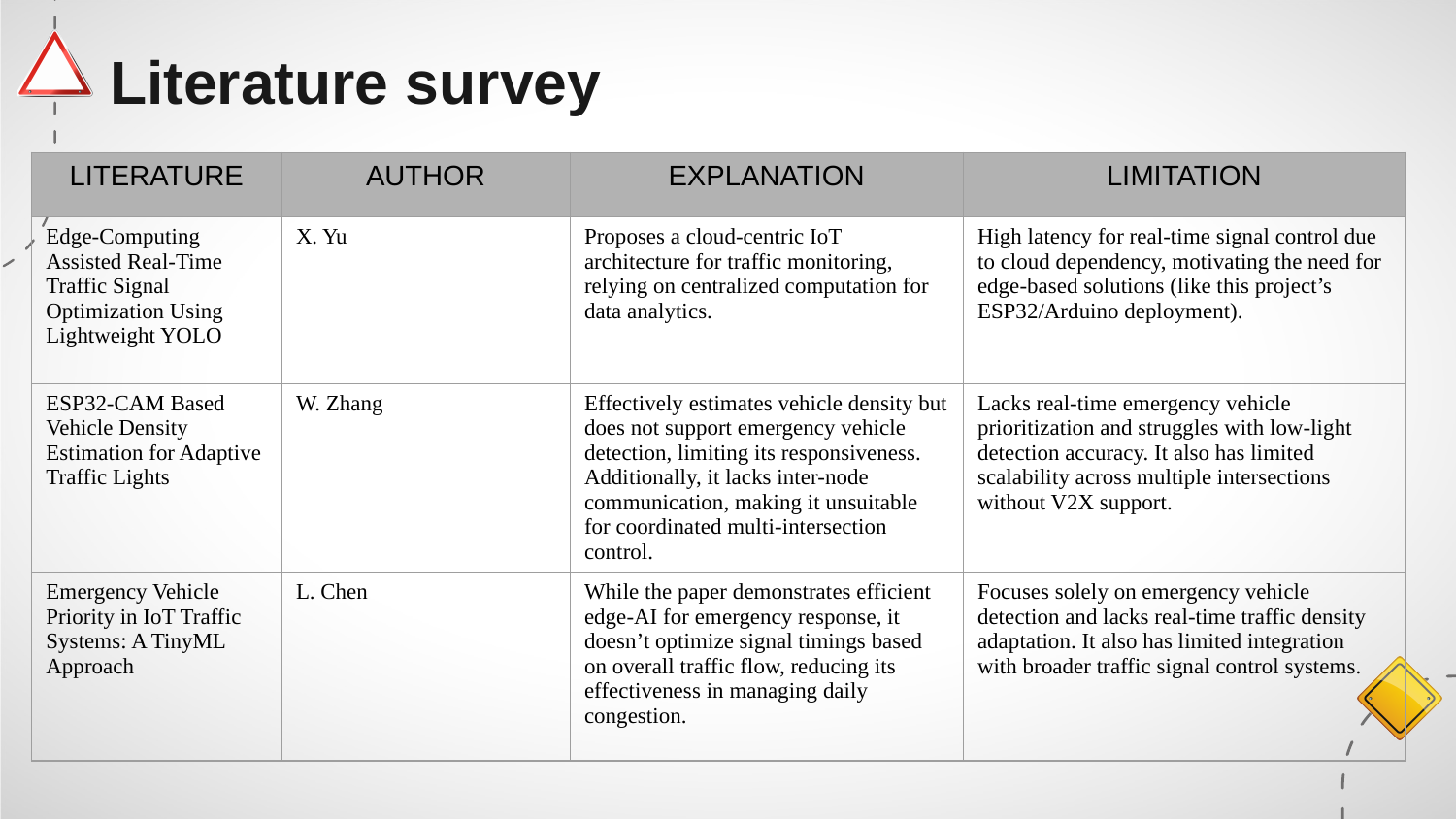

# Literature survey
| LITERATURE | AUTHOR | EXPLANATION | LIMITATION |
| --- | --- | --- | --- |
| Edge-Computing Assisted Real-Time Traffic Signal Optimization Using Lightweight YOLO | X. Yu | Proposes a cloud-centric IoT architecture for traffic monitoring, relying on centralized computation for data analytics. | High latency for real-time signal control due to cloud dependency, motivating the need for edge-based solutions (like this project’s ESP32/Arduino deployment). |
| ESP32-CAM Based Vehicle Density Estimation for Adaptive Traffic Lights | W. Zhang | Effectively estimates vehicle density but does not support emergency vehicle detection, limiting its responsiveness. Additionally, it lacks inter-node communication, making it unsuitable for coordinated multi-intersection control. | Lacks real-time emergency vehicle prioritization and struggles with low-light detection accuracy. It also has limited scalability across multiple intersections without V2X support. |
| Emergency Vehicle Priority in IoT Traffic Systems: A TinyML Approach | L. Chen | While the paper demonstrates efficient edge-AI for emergency response, it doesn’t optimize signal timings based on overall traffic flow, reducing its effectiveness in managing daily congestion. | Focuses solely on emergency vehicle detection and lacks real-time traffic density adaptation. It also has limited integration with broader traffic signal control systems. |